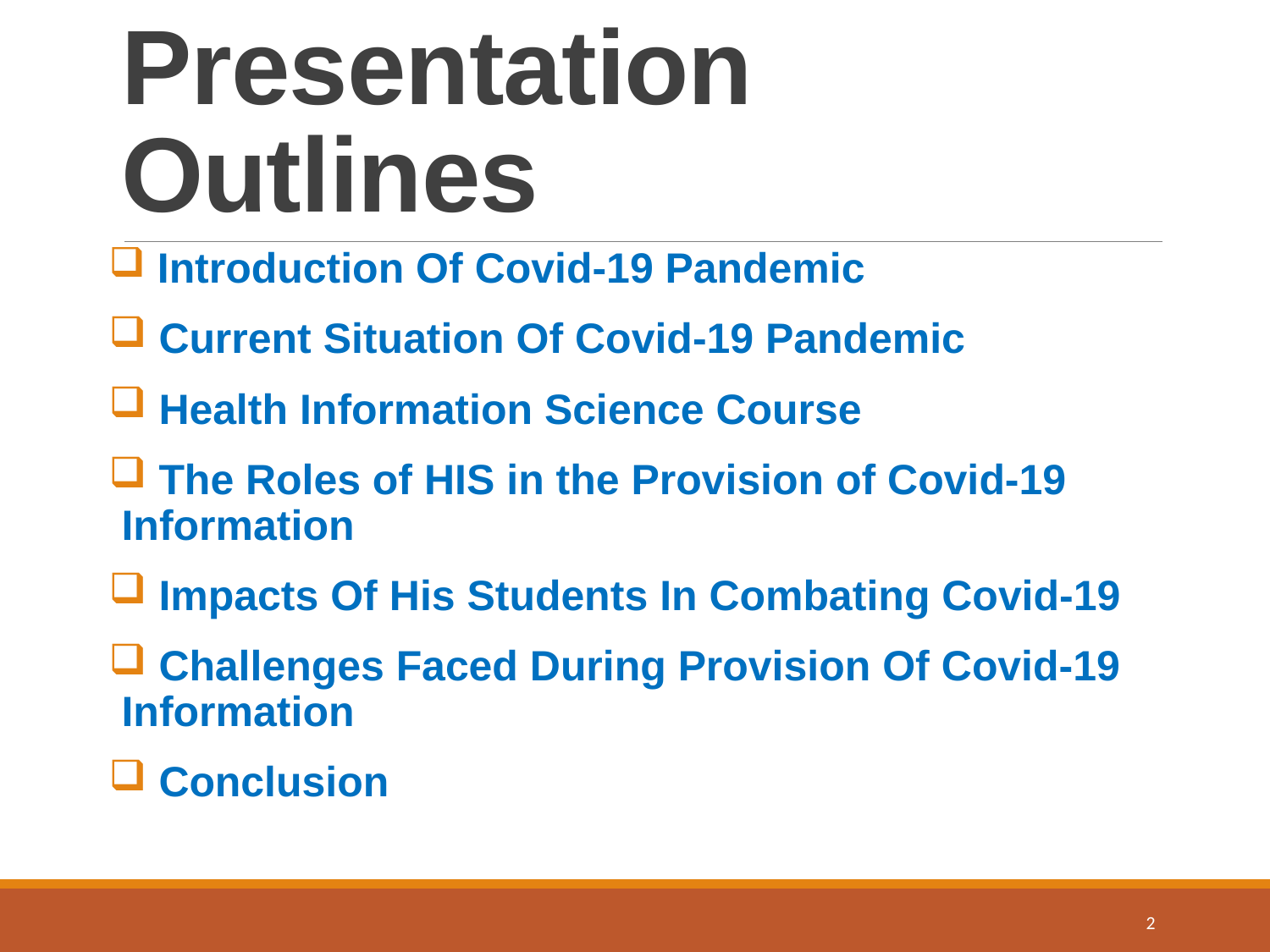

# Presentation Outlines
 Introduction Of Covid-19 Pandemic
 Current Situation Of Covid-19 Pandemic
 Health Information Science Course
 The Roles of HIS in the Provision of Covid-19 Information
 Impacts Of His Students In Combating Covid-19
 Challenges Faced During Provision Of Covid-19 Information
 Conclusion

2